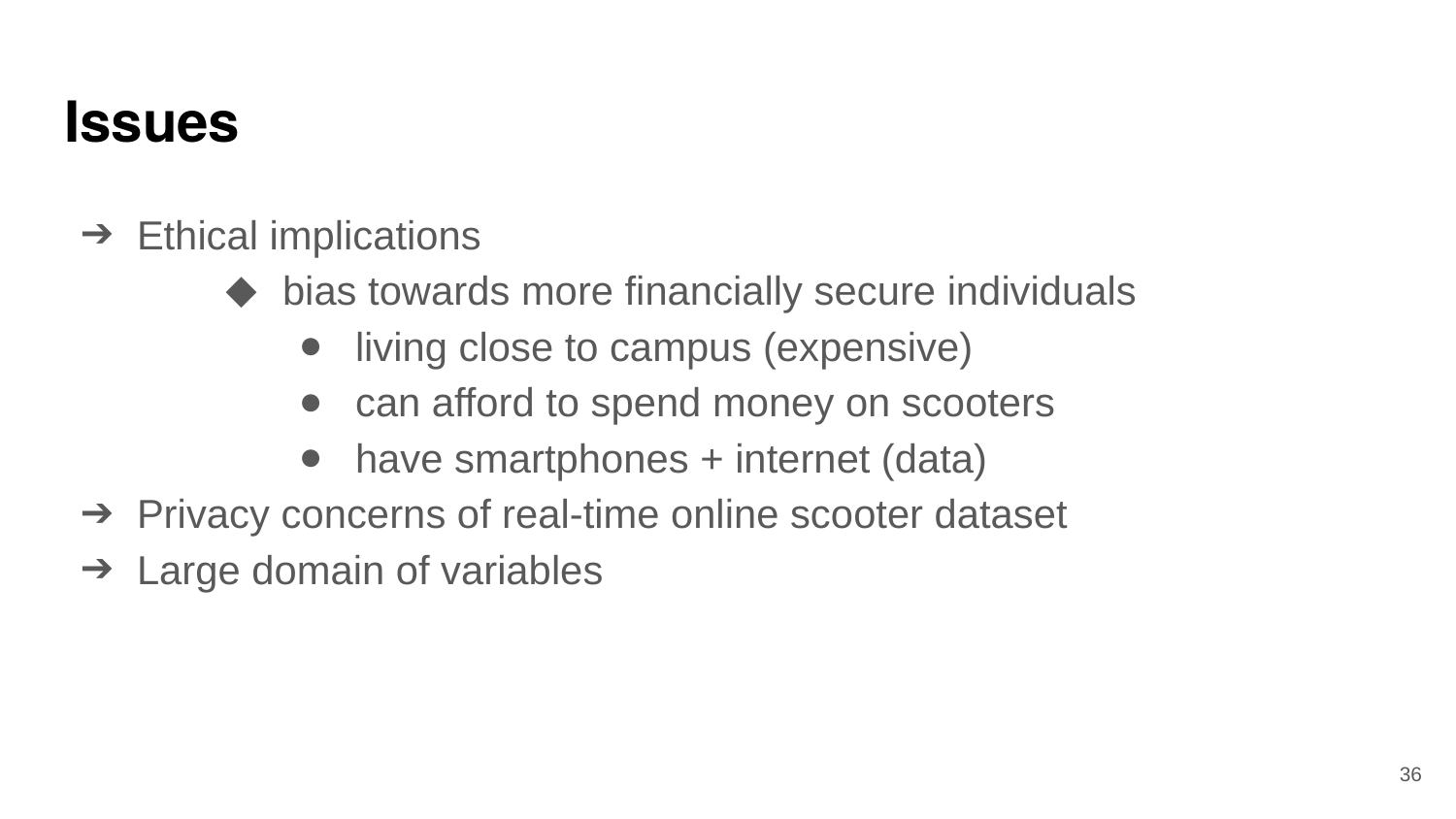

# Issues
Ethical implications
bias towards more financially secure individuals
living close to campus (expensive)
can afford to spend money on scooters
have smartphones + internet (data)
Privacy concerns of real-time online scooter dataset
Large domain of variables
36